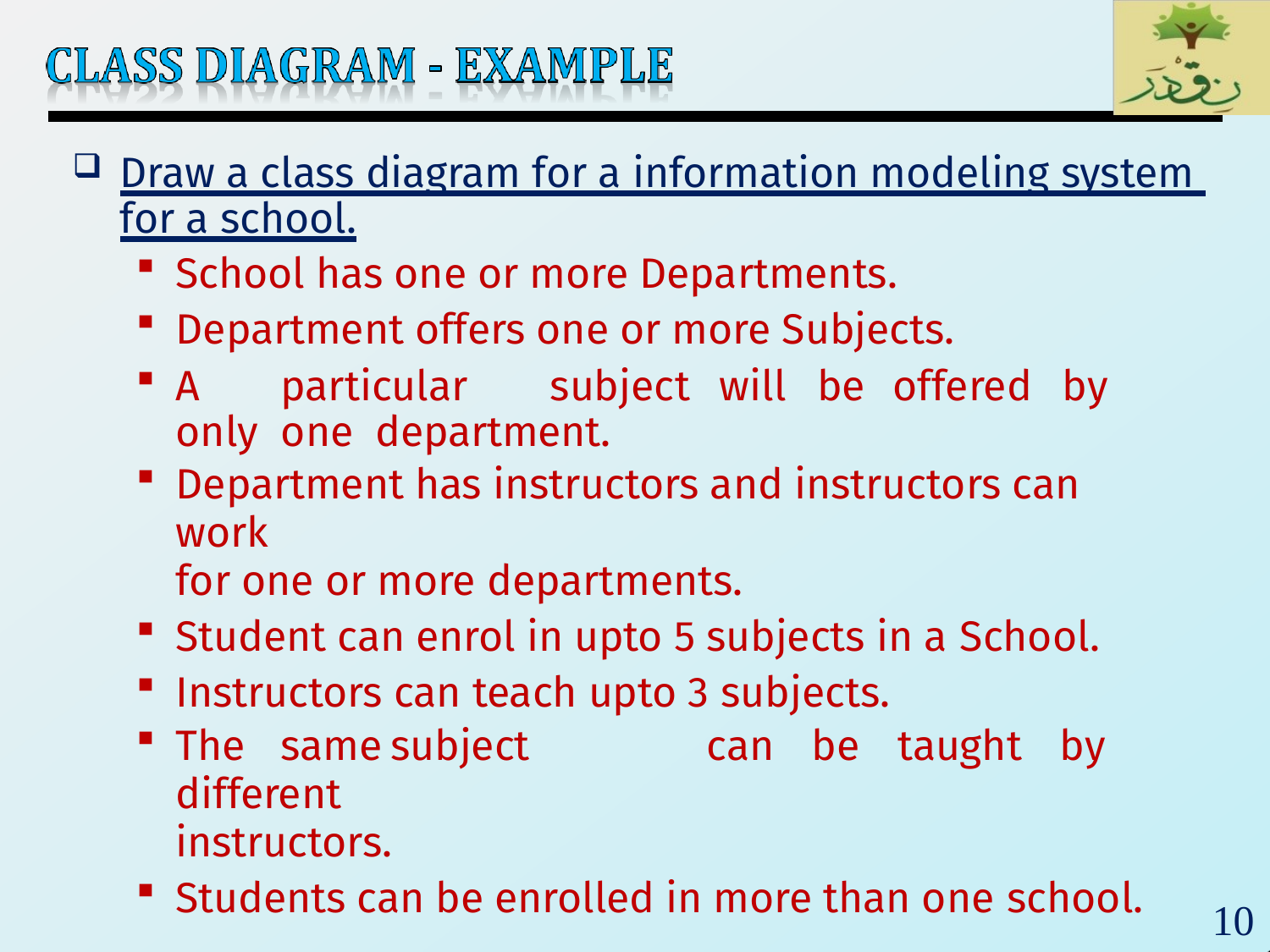

Draw a class diagram for a information modeling system  for a school.
School has one or more Departments.
Department offers one or more Subjects.
A	particular	subject	will	be	offered	by	only	one  department.
Department has instructors and instructors can   work
for one or more departments.
Student can enrol in upto 5 subjects in a School.
Instructors can teach upto 3 subjects.
The	same	subject	can	be	taught	by	different
instructors.
Students can be enrolled in more than one school.
10